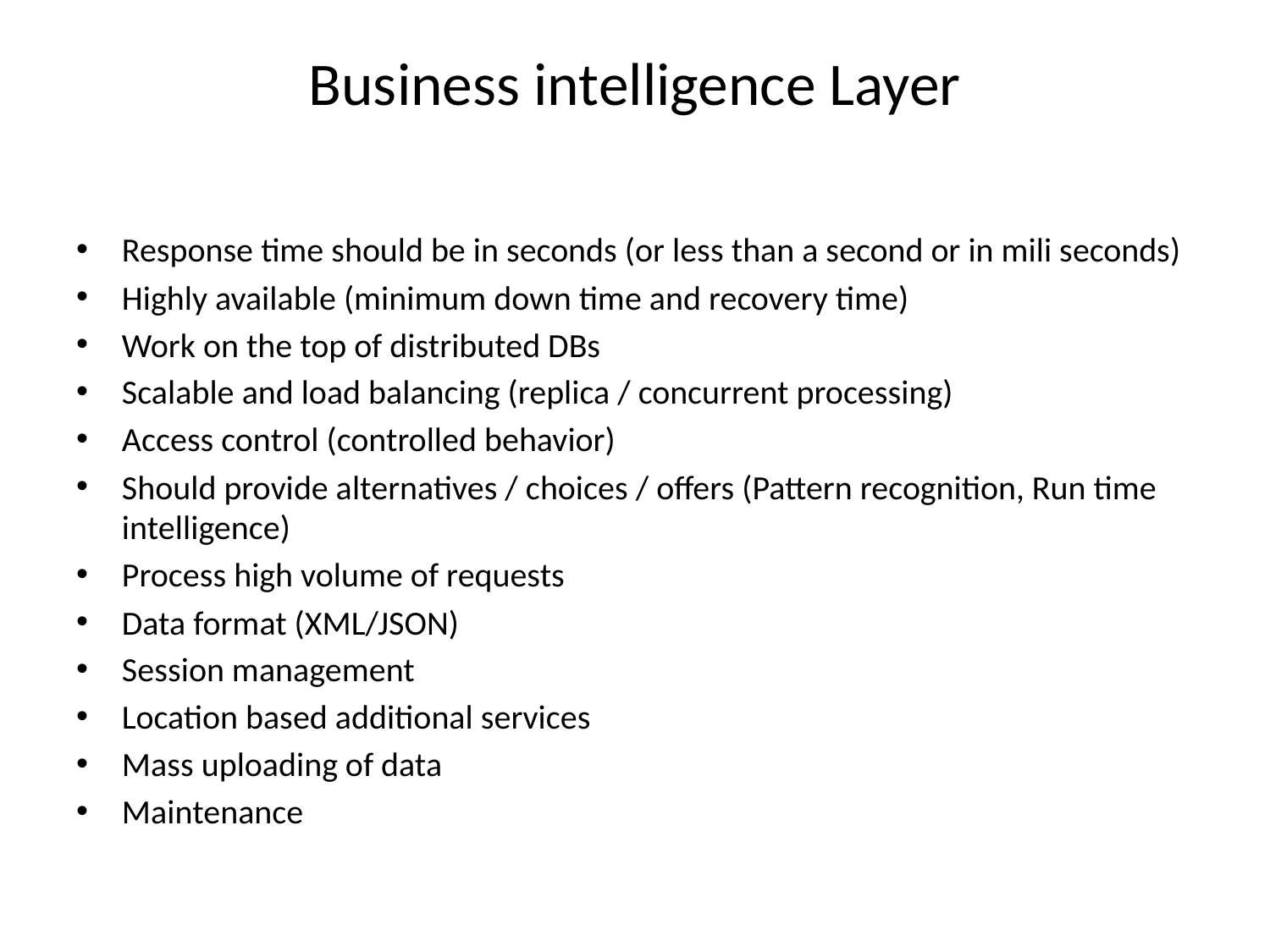

# Business intelligence Layer
Response time should be in seconds (or less than a second or in mili seconds)
Highly available (minimum down time and recovery time)
Work on the top of distributed DBs
Scalable and load balancing (replica / concurrent processing)
Access control (controlled behavior)
Should provide alternatives / choices / offers (Pattern recognition, Run time intelligence)
Process high volume of requests
Data format (XML/JSON)
Session management
Location based additional services
Mass uploading of data
Maintenance